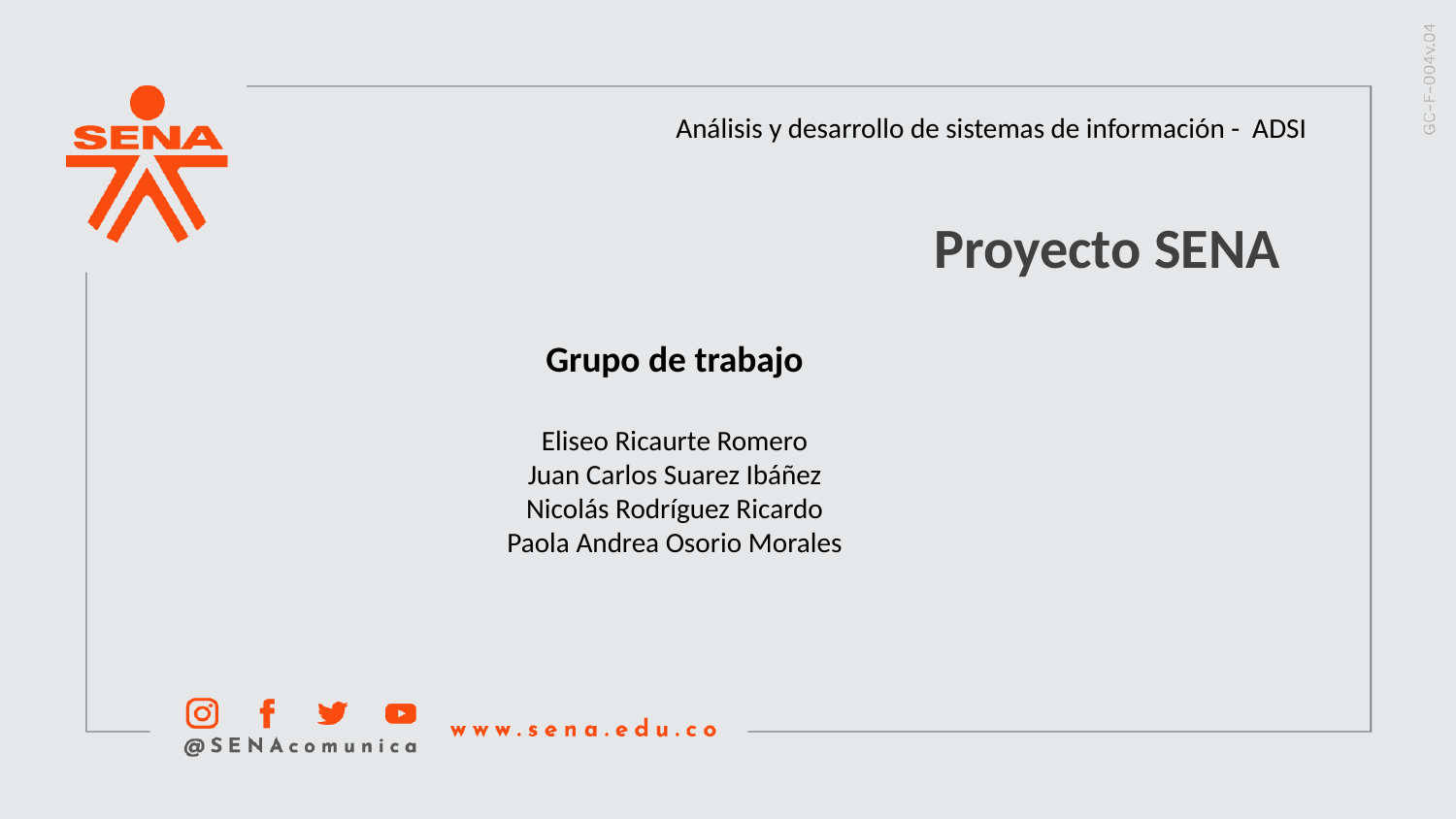

Análisis y desarrollo de sistemas de información -  ADSI
Proyecto SENA
Grupo de trabajo

Eliseo Ricaurte Romero
Juan Carlos Suarez Ibáñez
Nicolás Rodríguez Ricardo
Paola Andrea Osorio Morales